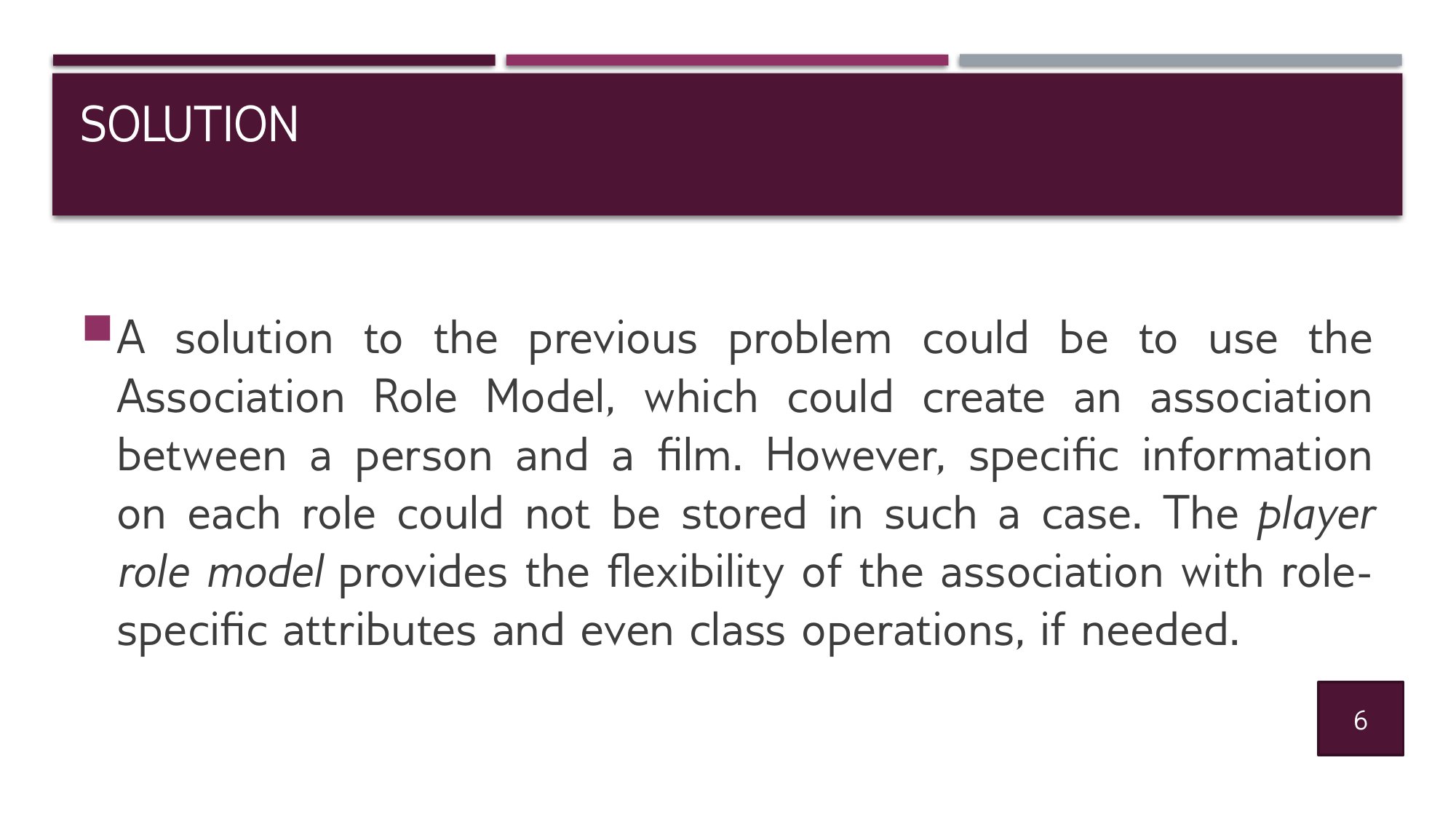

# Solution
A solution to the previous problem could be to use the Association Role Model, which could create an association between a person and a film. However, specific information on each role could not be stored in such a case. The player role model provides the flexibility of the association with role-specific attributes and even class operations, if needed.
6